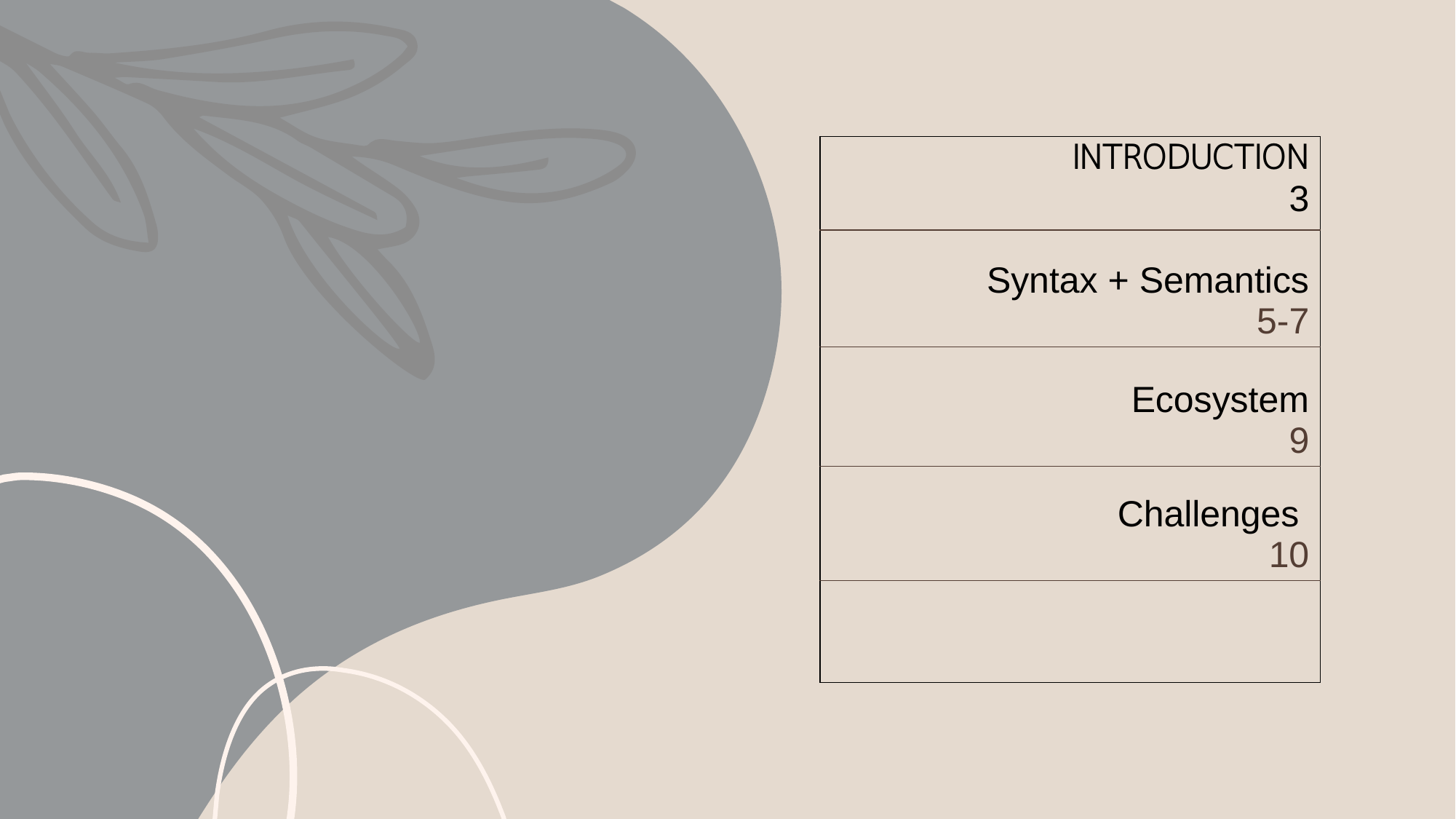

| INTRODUCTION 3 |
| --- |
| Syntax + Semantics 5-7 |
| Ecosystem 9 |
| Challenges 10 |
|  |